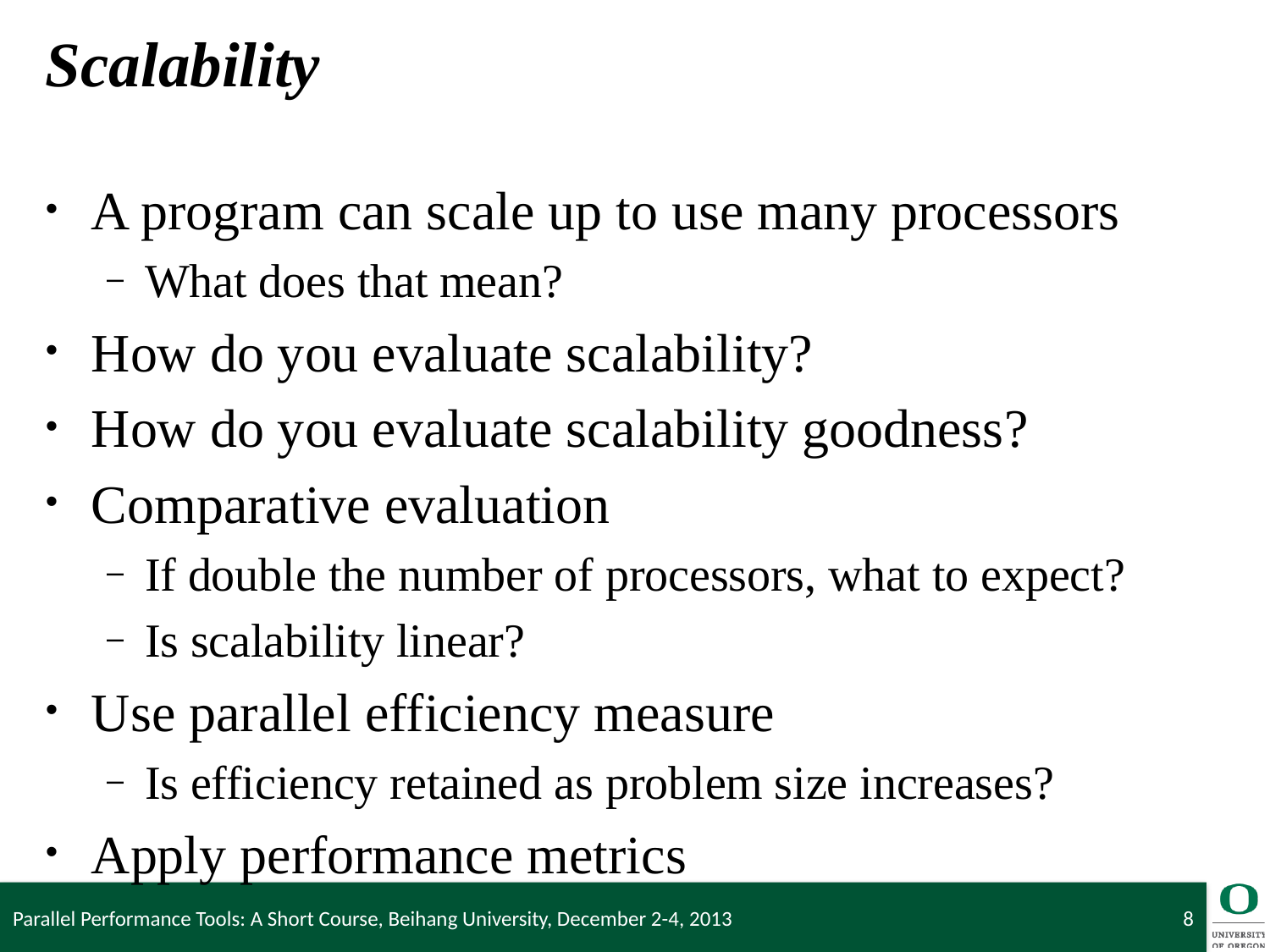

# Scalability
A program can scale up to use many processors
What does that mean?
How do you evaluate scalability?
How do you evaluate scalability goodness?
Comparative evaluation
If double the number of processors, what to expect?
Is scalability linear?
Use parallel efficiency measure
Is efficiency retained as problem size increases?
Apply performance metrics
Parallel Performance Tools: A Short Course, Beihang University, December 2-4, 2013
8